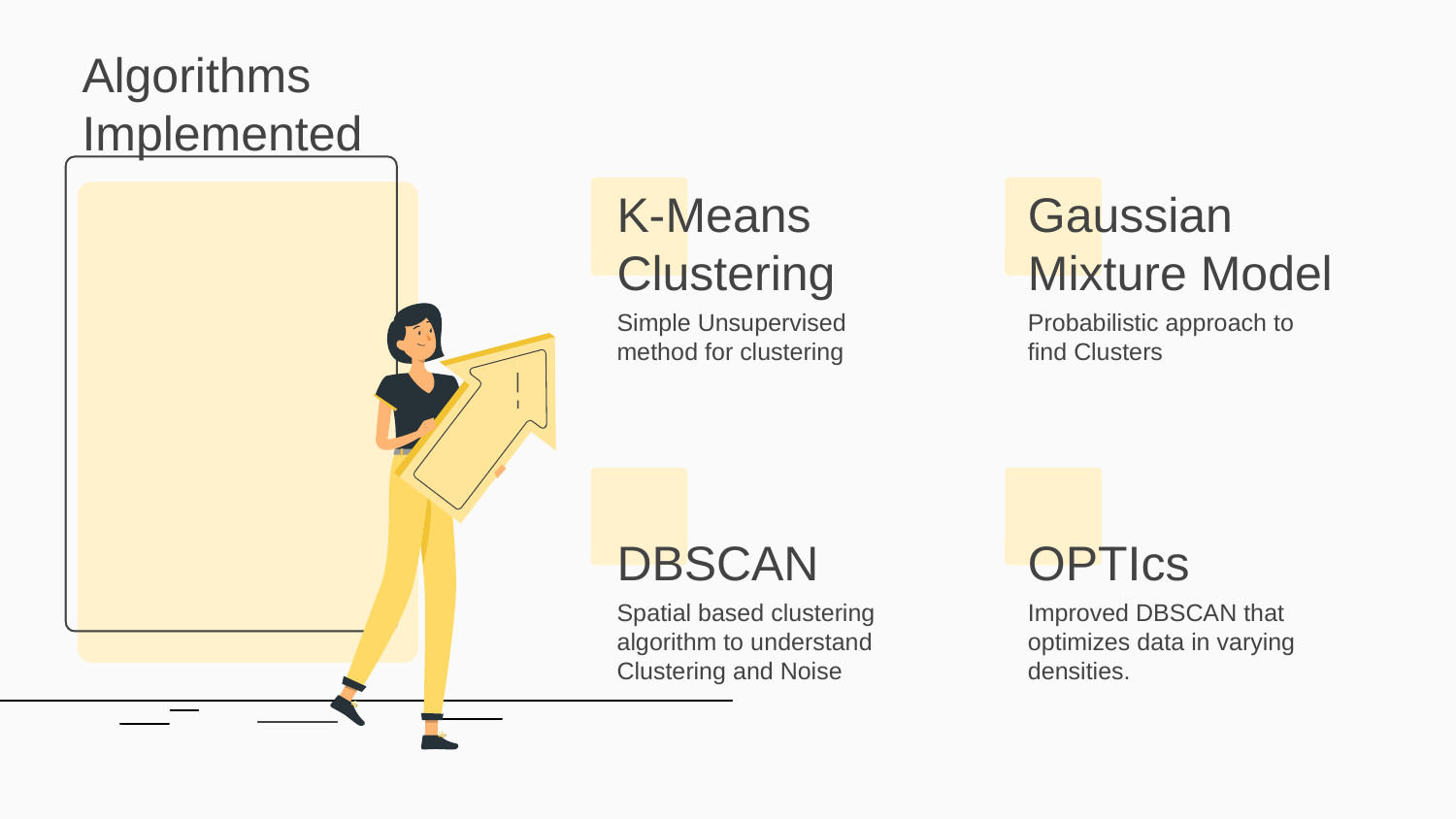

Algorithms Implemented

# K-Means Clustering
Gaussian Mixture Model
Simple Unsupervised method for clustering
Probabilistic approach to find Clusters

DBSCAN
OPTIcs
Spatial based clustering algorithm to understand Clustering and Noise
Improved DBSCAN that optimizes data in varying densities.